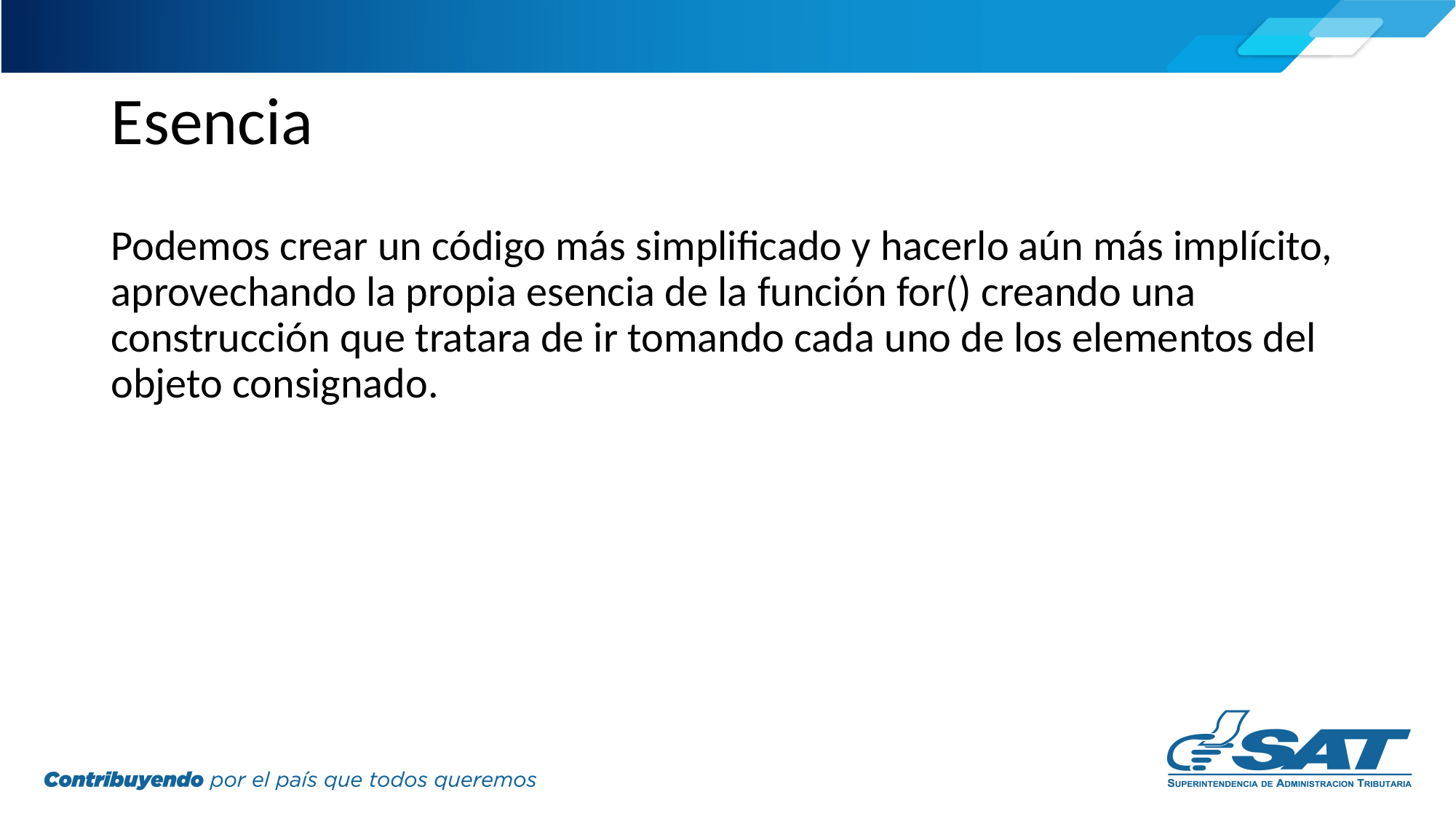

# Esencia
Podemos crear un código más simplificado y hacerlo aún más implícito, aprovechando la propia esencia de la función for() creando una construcción que tratara de ir tomando cada uno de los elementos del objeto consignado.